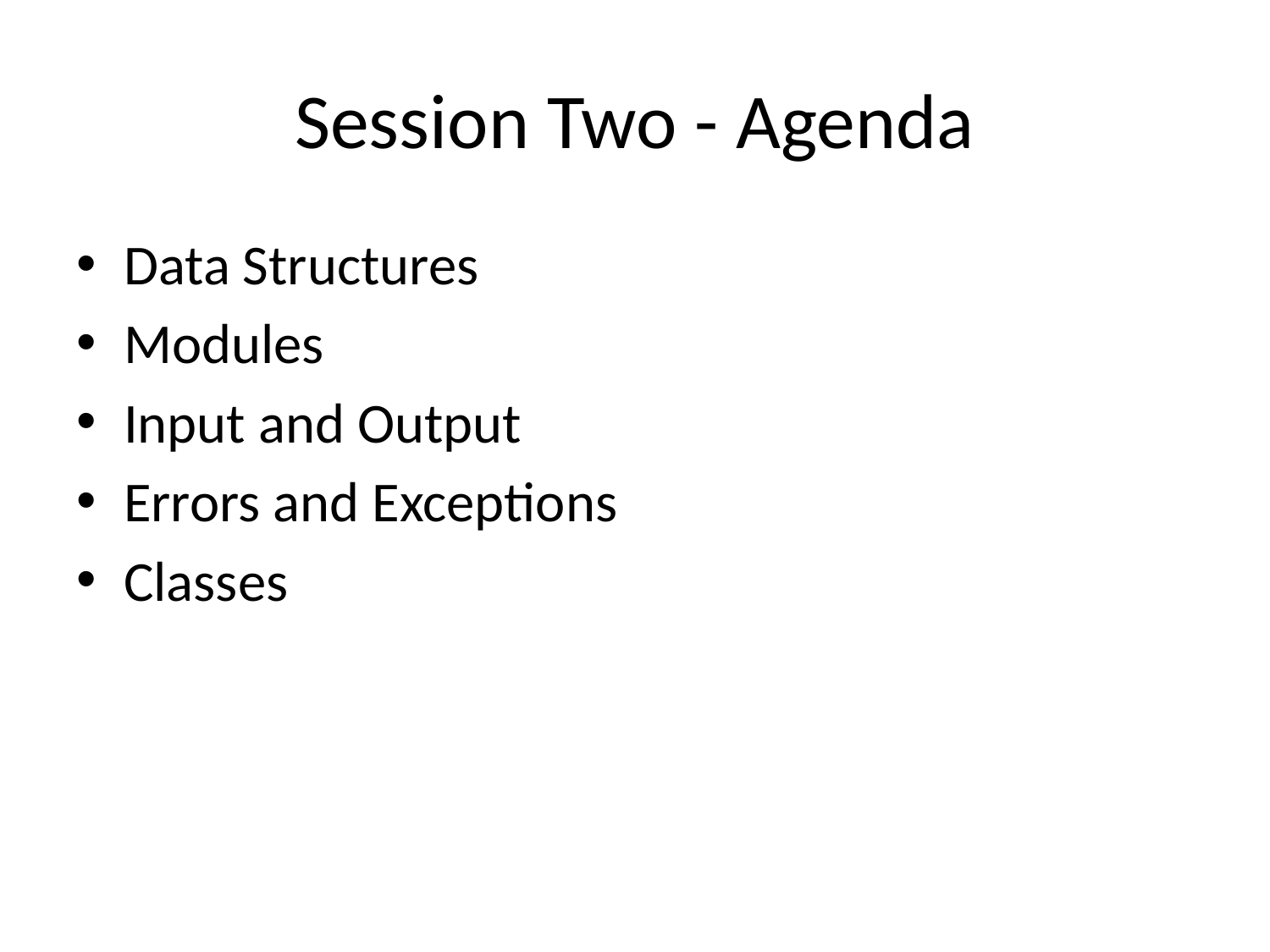

# Session Two - Agenda
Data Structures
Modules
Input and Output
Errors and Exceptions
Classes